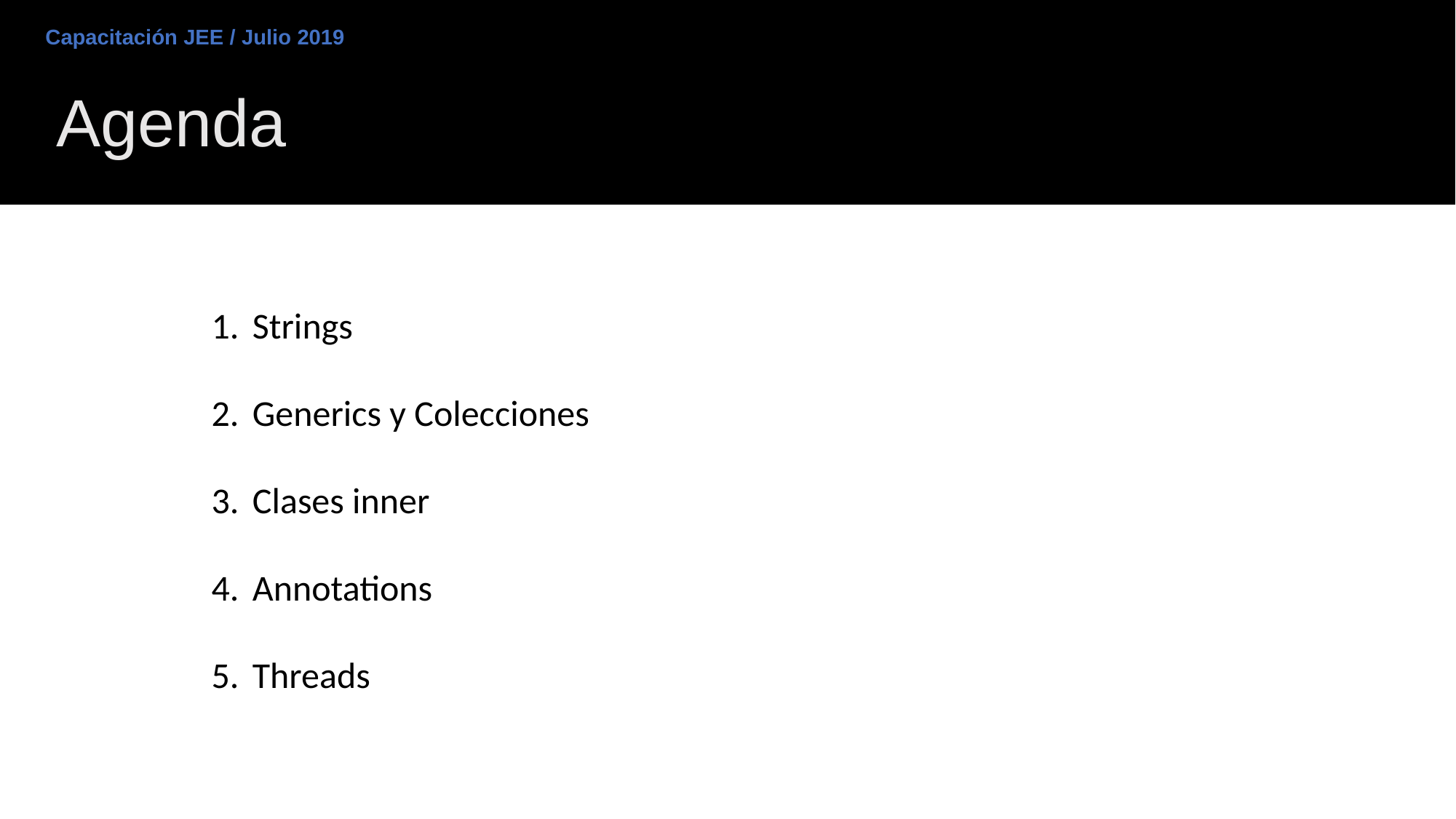

Capacitación JEE / Julio 2019
# Agenda
Strings

Generics y Colecciones

Clases inner

Annotations

Threads